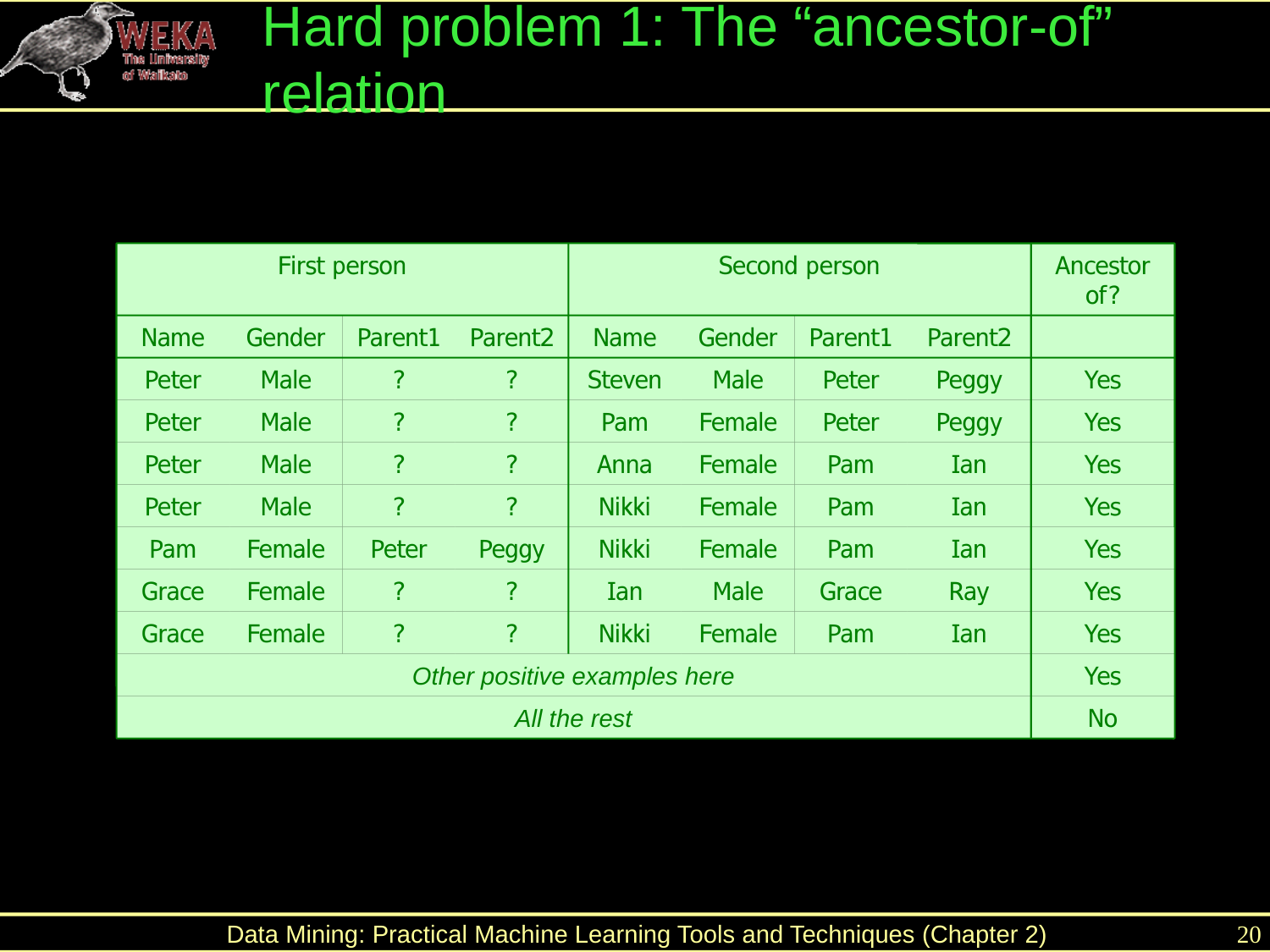

Hard problem 1: The “ancestor-of” relation
First person

Second person

Ancestor of?

Name

Gender
Parent1
Parent2
Name

Gender
Parent1
Parent2

Peter

Male
?
?
Steven
Male
Peter
Peggy
Yes
Peter
Male
?
?
Pam
Female
Peter
Peggy
Yes
Peter
Male
?
?
Anna
Female
Pam
Ian
Yes
Peter
Male
?
?
Nikki
Female
Pam
Ian
Yes
Pam
Female
Peter
Peggy
Nikki
Female
Pam
Ian
Yes
Grace
Female
?
?
Ian
Male
Grace
Ray
Yes
Grace
Female
?
?
Nikki
Female
Pam
Ian
Yes
Other positive examples here
Yes
All the rest
No

Data Mining: Practical Machine Learning Tools and Techniques (Chapter 2)
20